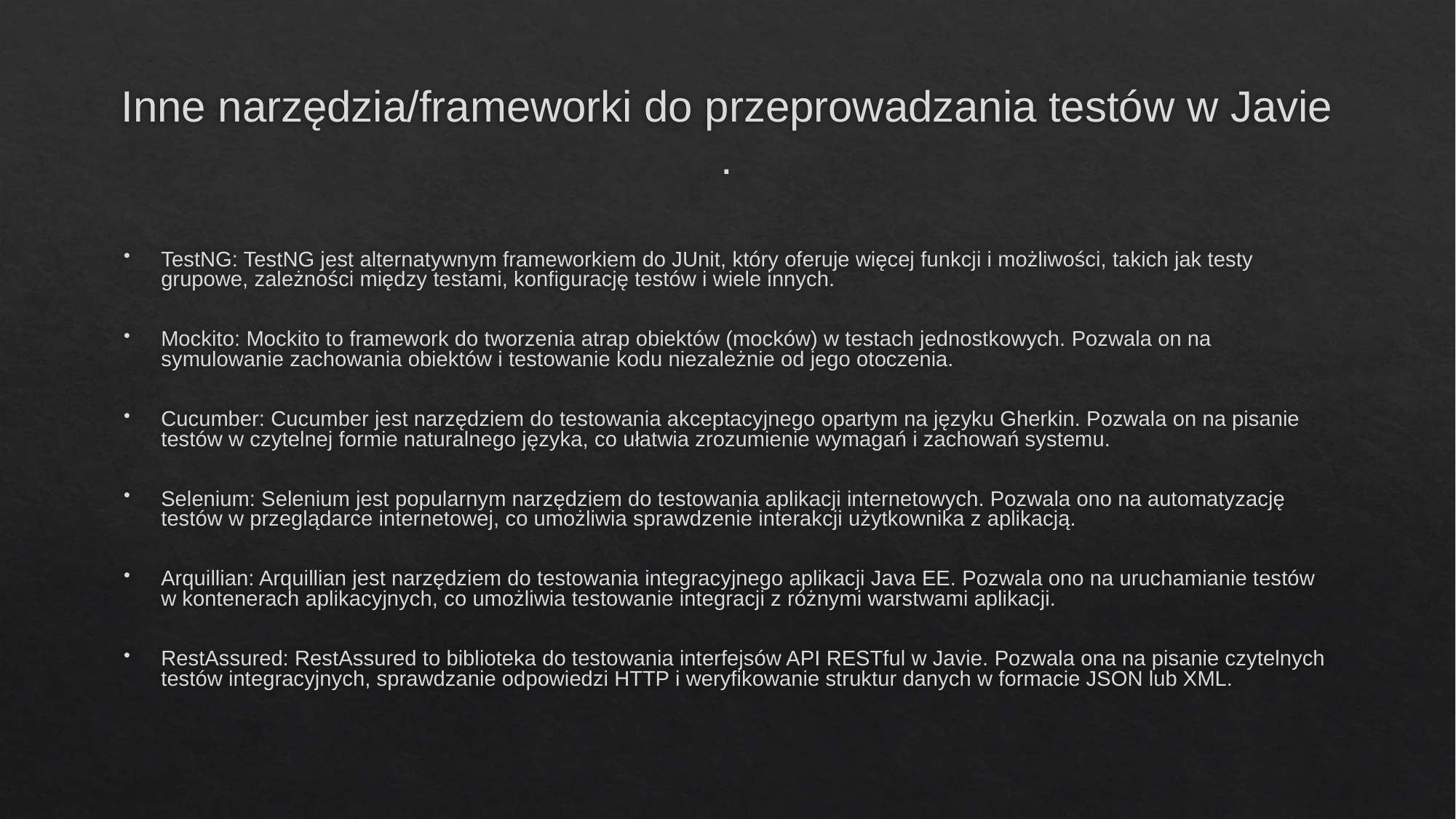

# Inne narzędzia/frameworki do przeprowadzania testów w Javie .

TestNG: TestNG jest alternatywnym frameworkiem do JUnit, który oferuje więcej funkcji i możliwości, takich jak testy grupowe, zależności między testami, konfigurację testów i wiele innych.

Mockito: Mockito to framework do tworzenia atrap obiektów (mocków) w testach jednostkowych. Pozwala on na symulowanie zachowania obiektów i testowanie kodu niezależnie od jego otoczenia.

Cucumber: Cucumber jest narzędziem do testowania akceptacyjnego opartym na języku Gherkin. Pozwala on na pisanie testów w czytelnej formie naturalnego języka, co ułatwia zrozumienie wymagań i zachowań systemu.

Selenium: Selenium jest popularnym narzędziem do testowania aplikacji internetowych. Pozwala ono na automatyzację testów w przeglądarce internetowej, co umożliwia sprawdzenie interakcji użytkownika z aplikacją.

Arquillian: Arquillian jest narzędziem do testowania integracyjnego aplikacji Java EE. Pozwala ono na uruchamianie testów w kontenerach aplikacyjnych, co umożliwia testowanie integracji z różnymi warstwami aplikacji.

RestAssured: RestAssured to biblioteka do testowania interfejsów API RESTful w Javie. Pozwala ona na pisanie czytelnych testów integracyjnych, sprawdzanie odpowiedzi HTTP i weryfikowanie struktur danych w formacie JSON lub XML.